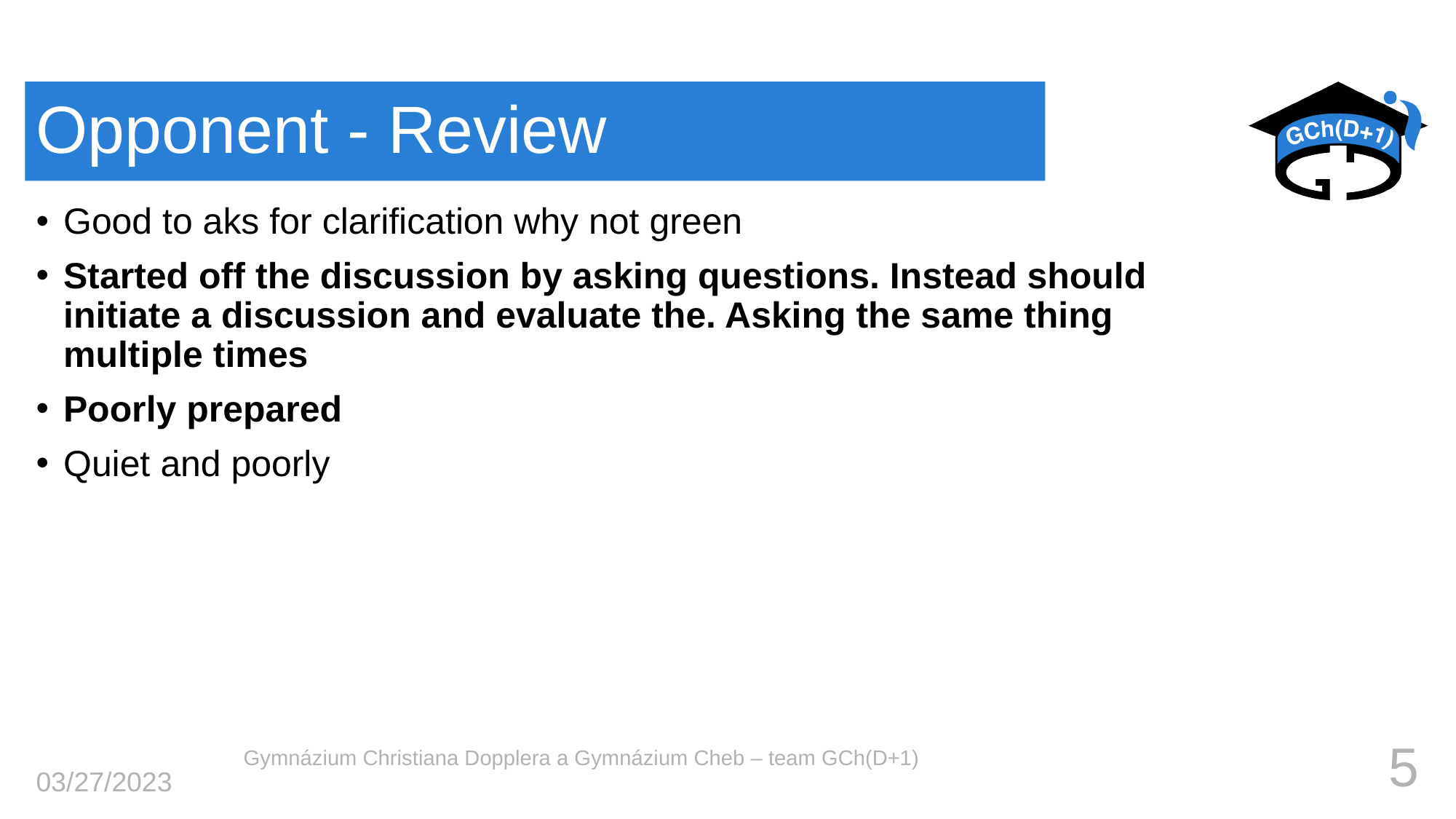

# Opponent - Review
Good to aks for clarification why not green
Started off the discussion by asking questions. Instead should initiate a discussion and evaluate the. Asking the same thing multiple times
Poorly prepared
Quiet and poorly
03/27/2023
  Gymnázium Christiana Dopplera a Gymnázium Cheb – team GCh(D+1)
5